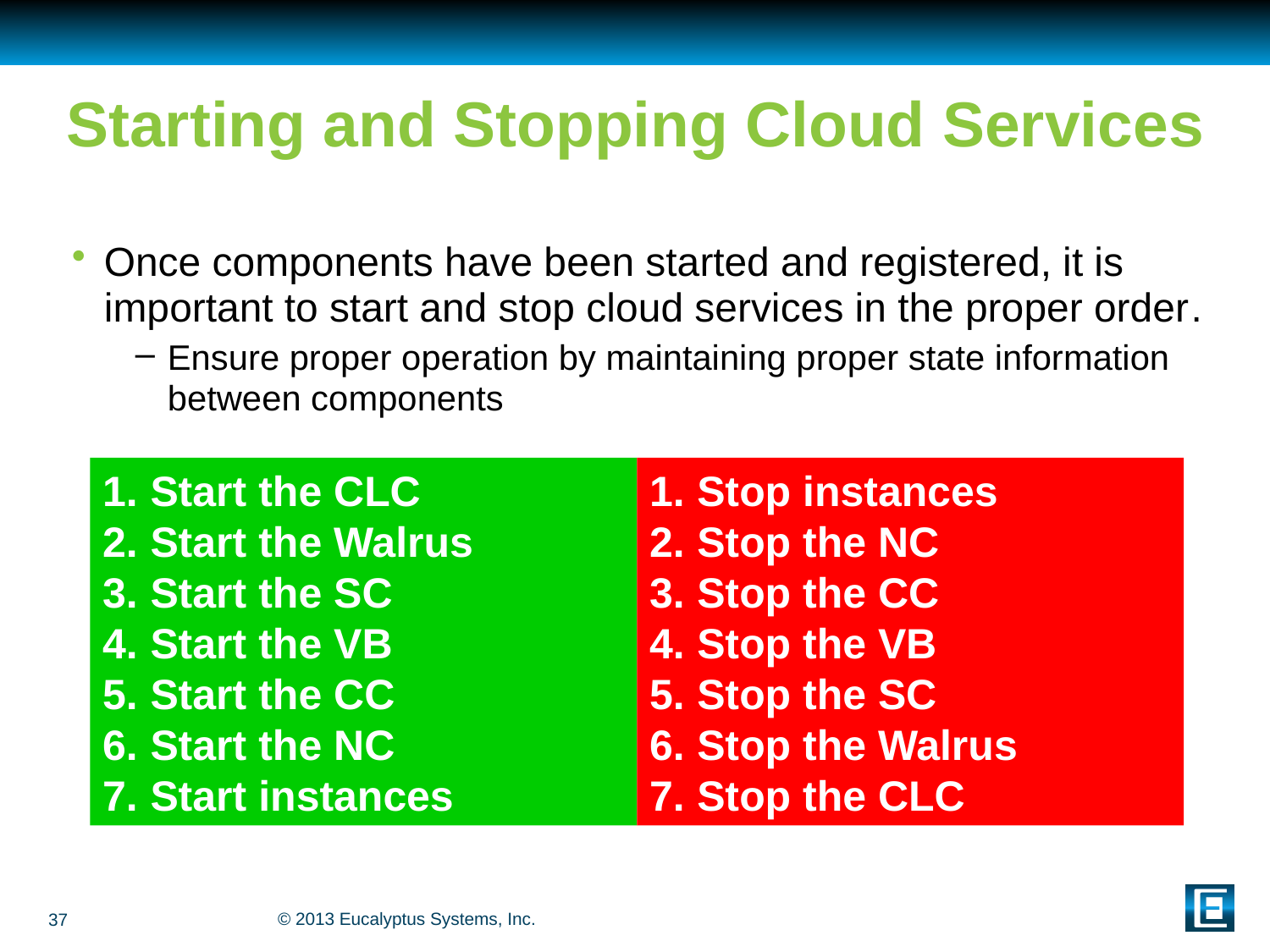

# Starting and Stopping Cloud Services
Once components have been started and registered, it is important to start and stop cloud services in the proper order.
Ensure proper operation by maintaining proper state information between components
Start the CLC
Start the Walrus
Start the SC
Start the VB
Start the CC
Start the NC
Start instances
Stop instances
Stop the NC
Stop the CC
Stop the VB
Stop the SC
Stop the Walrus
Stop the CLC
37